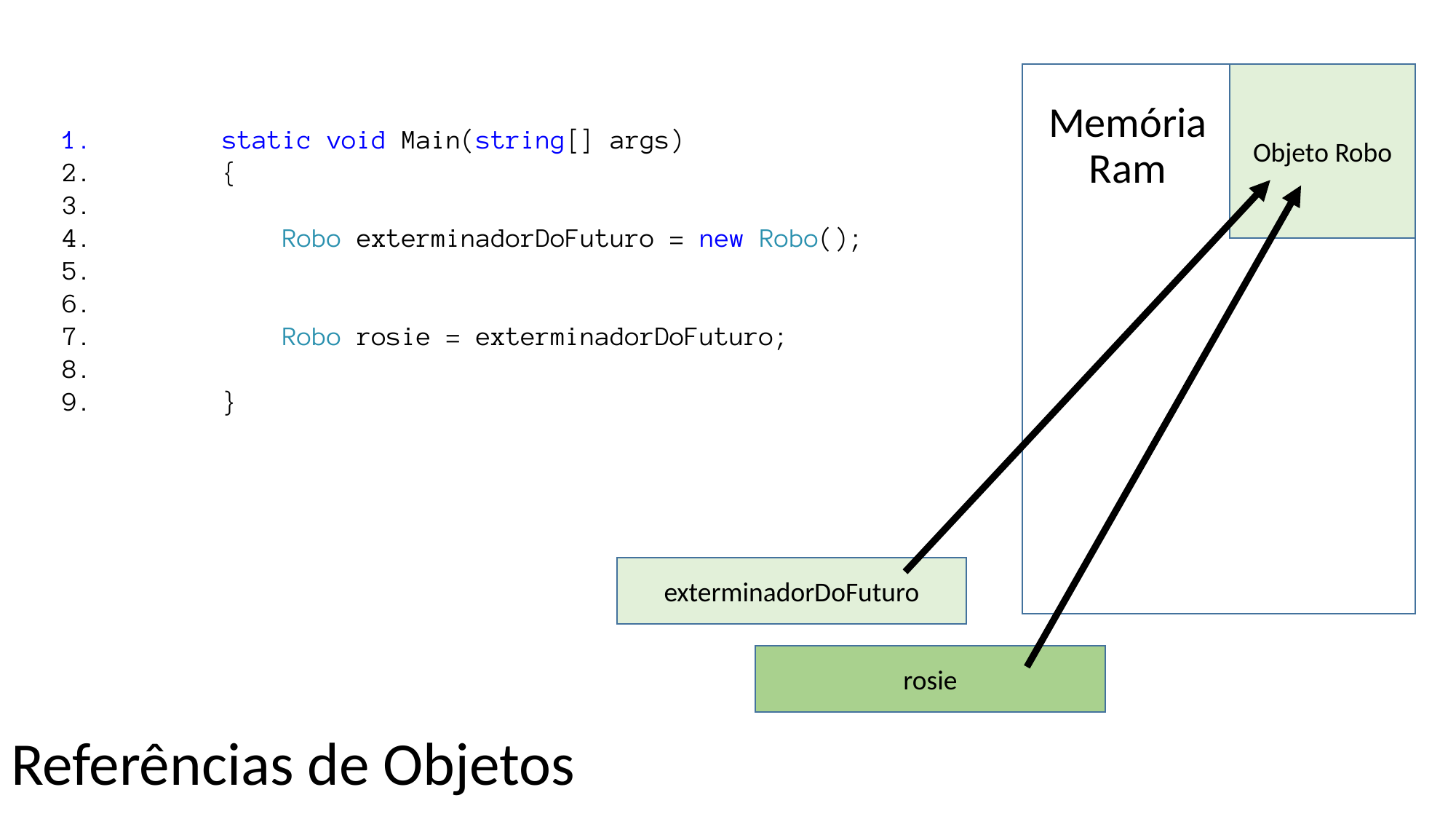

Objeto Robo

Memória Ram
exterminadorDoFuturo
rosie
        static void Main(string[] args)
        {

            Robo exterminadorDoFuturo = new Robo();

            Robo rosie = exterminadorDoFuturo;

        }
Referências de Objetos